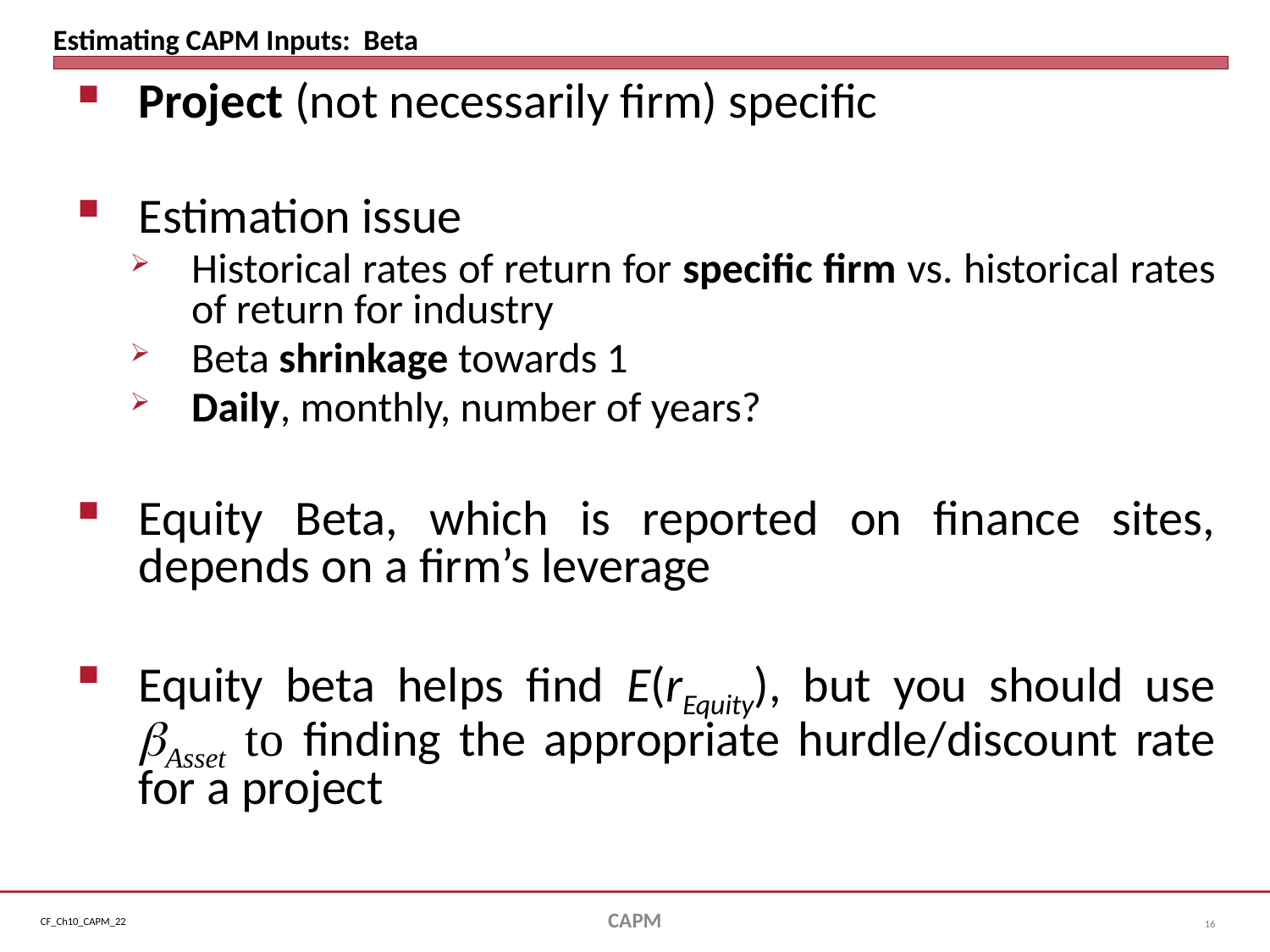

# Estimating CAPM Inputs:  Beta
Project (not necessarily firm) specific

Estimation issue
Historical rates of return for specific firm vs. historical rates of return for industry
Beta shrinkage towards 1
Daily, monthly, number of years?

Equity Beta, which is reported on finance sites, depends on a firm’s leverage

Equity beta helps find E(rEquity), but you should use βAsset to finding the appropriate hurdle/discount rate for a project

CAPM
16